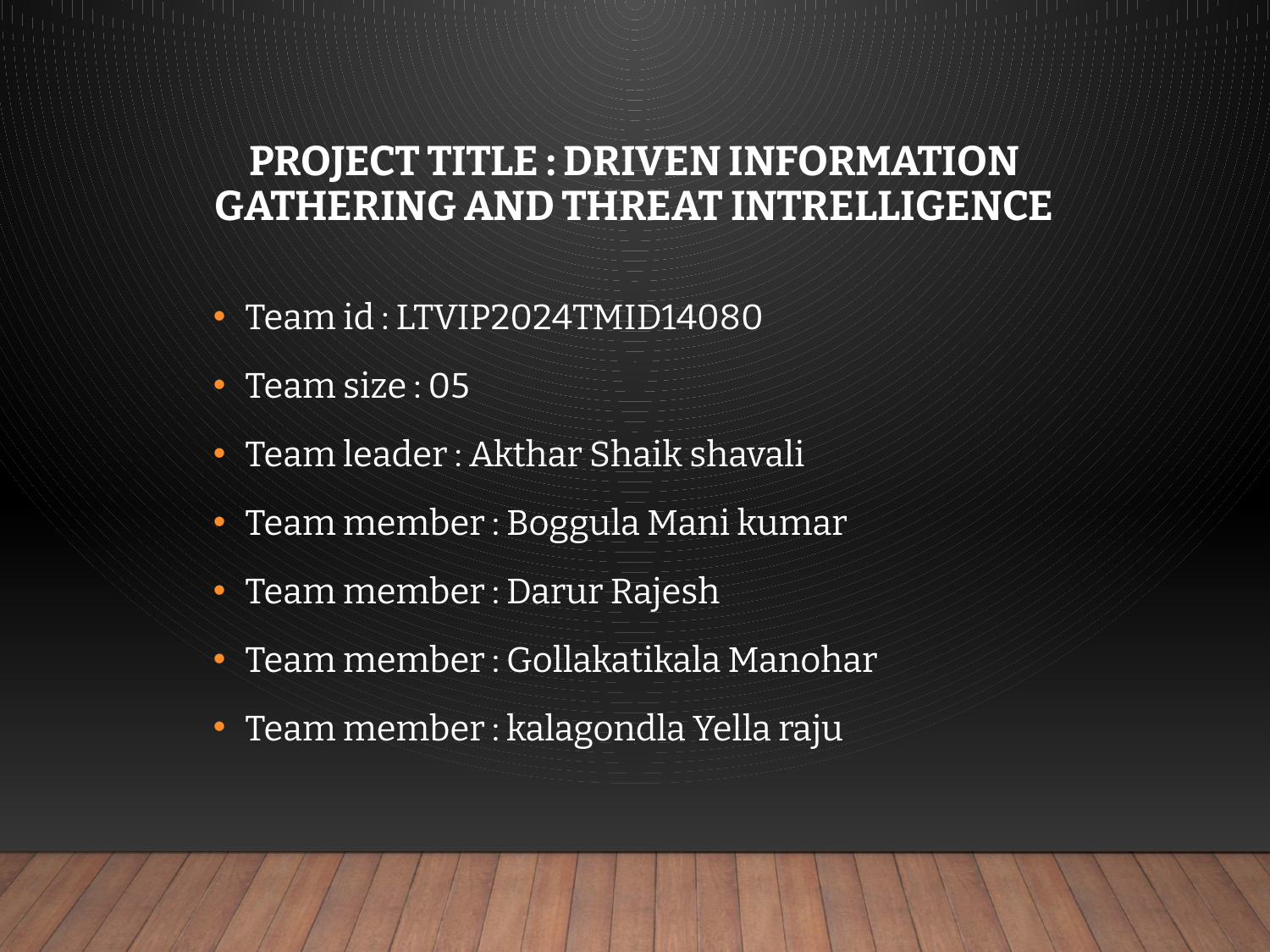

# Project Title : Driven Information Gathering and Threat Intrelligence
Team id : LTVIP2024TMID14080
Team size : 05
Team leader : Akthar Shaik shavali
Team member : Boggula Mani kumar
Team member : Darur Rajesh
Team member : Gollakatikala Manohar
Team member : kalagondla Yella raju